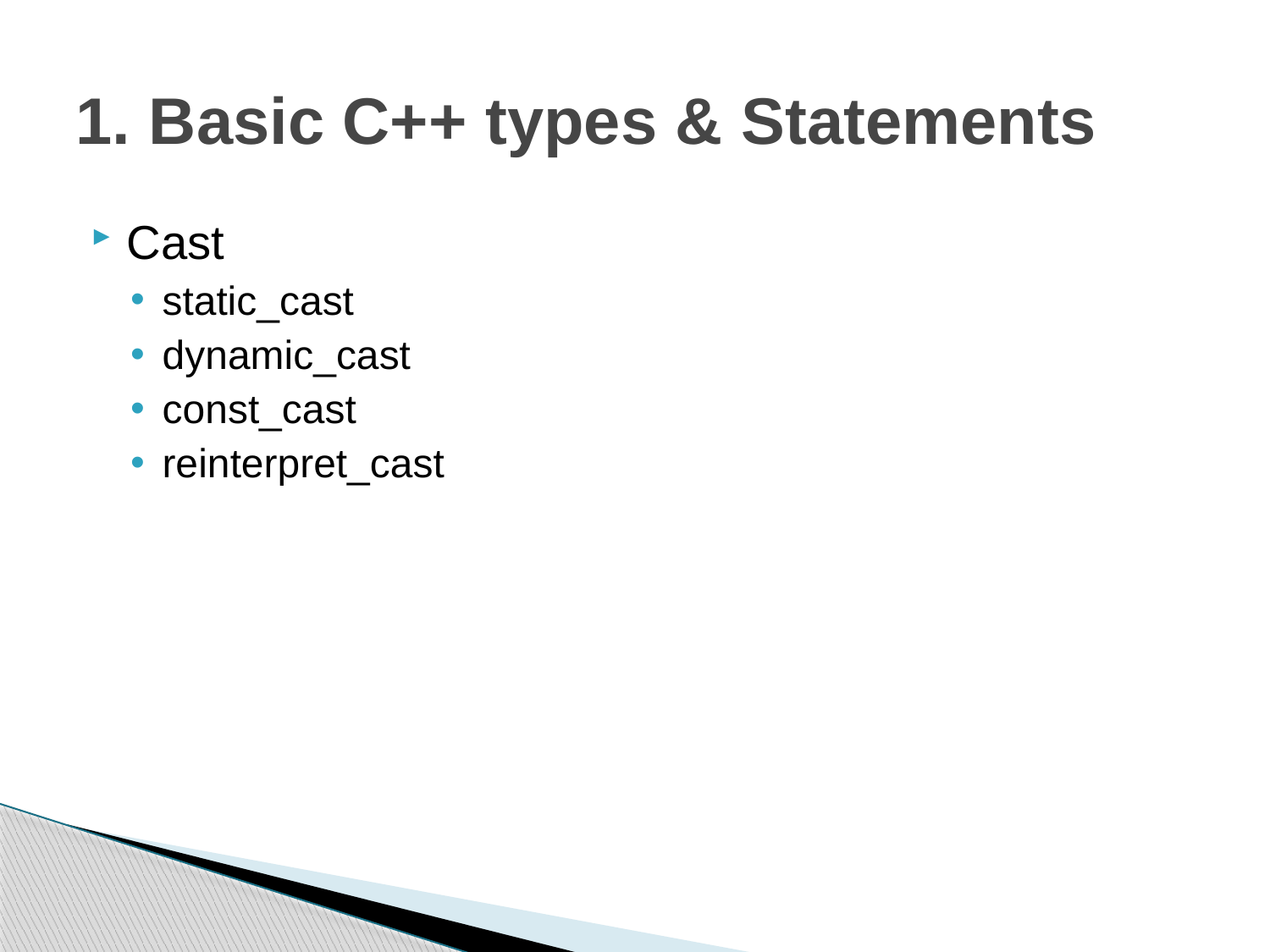

# 1. Basic C++ types & Statements
Cast
static_cast
dynamic_cast
const_cast
reinterpret_cast